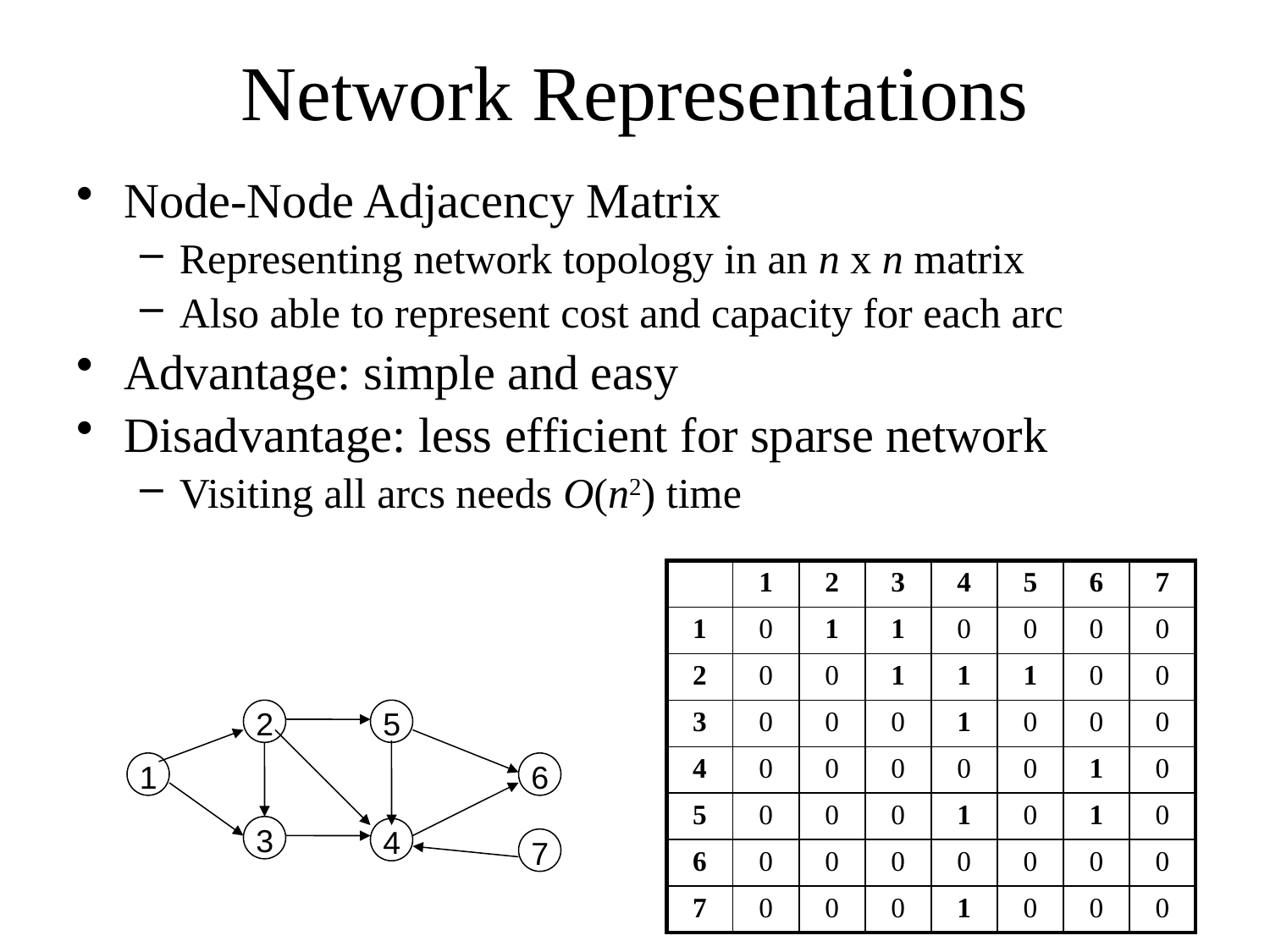

# Network Representations
Node-Node Adjacency Matrix
Representing network topology in an n x n matrix
Also able to represent cost and capacity for each arc
Advantage: simple and easy
Disadvantage: less efficient for sparse network
Visiting all arcs needs O(n2) time
|  | 1 | 2 | 3 | 4 | 5 | 6 | 7 |
| --- | --- | --- | --- | --- | --- | --- | --- |
| 1 | 0 | 1 | 1 | 0 | 0 | 0 | 0 |
| 2 | 0 | 0 | 1 | 1 | 1 | 0 | 0 |
| 3 | 0 | 0 | 0 | 1 | 0 | 0 | 0 |
| 4 | 0 | 0 | 0 | 0 | 0 | 1 | 0 |
| 5 | 0 | 0 | 0 | 1 | 0 | 1 | 0 |
| 6 | 0 | 0 | 0 | 0 | 0 | 0 | 0 |
| 7 | 0 | 0 | 0 | 1 | 0 | 0 | 0 |
2

5

1

6

3

4

7